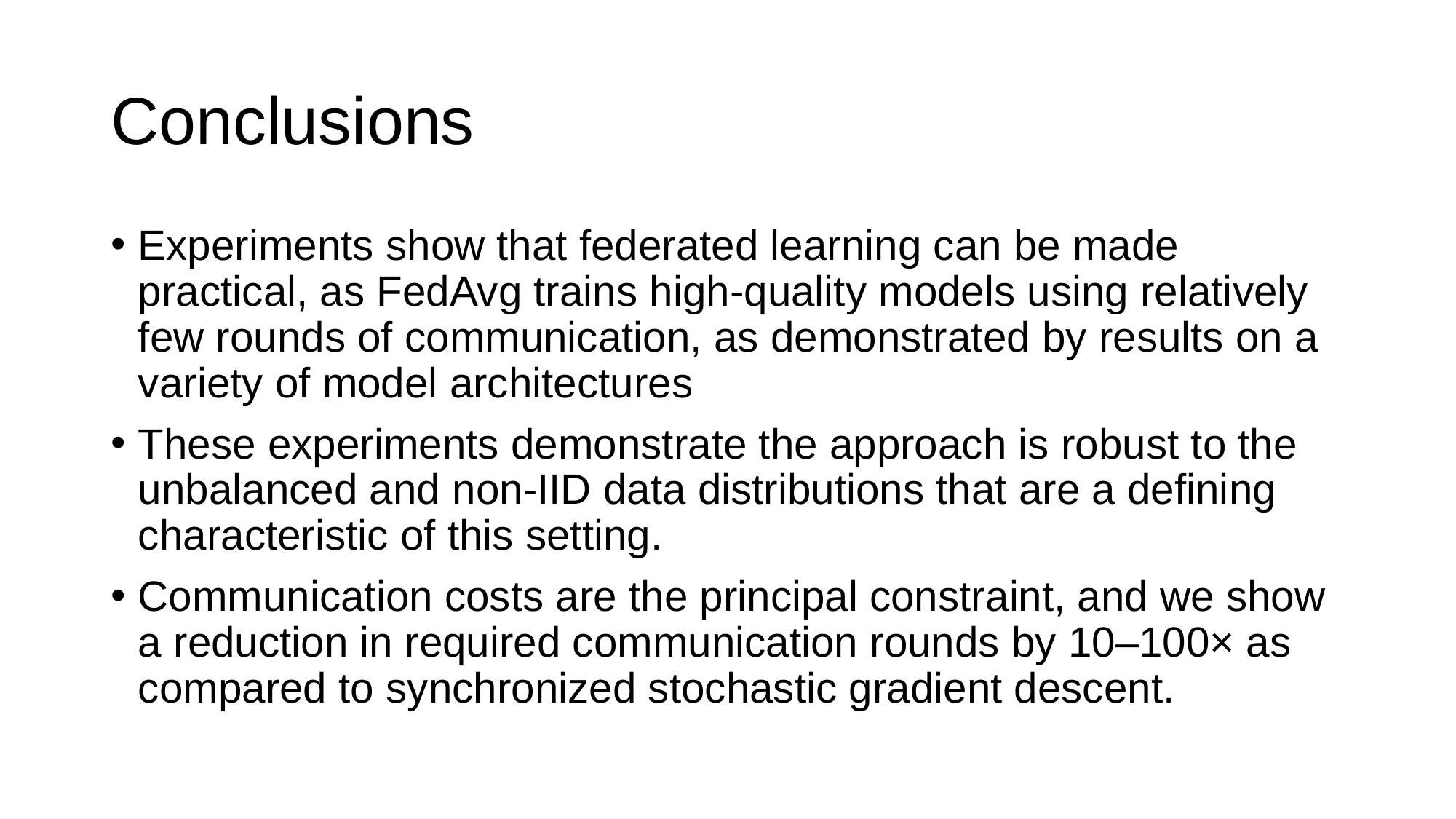

# Conclusions
Experiments show that federated learning can be made practical, as FedAvg trains high-quality models using relatively few rounds of communication, as demonstrated by results on a variety of model architectures
These experiments demonstrate the approach is robust to the unbalanced and non-IID data distributions that are a defining characteristic of this setting.
Communication costs are the principal constraint, and we show a reduction in required communication rounds by 10–100× as compared to synchronized stochastic gradient descent.